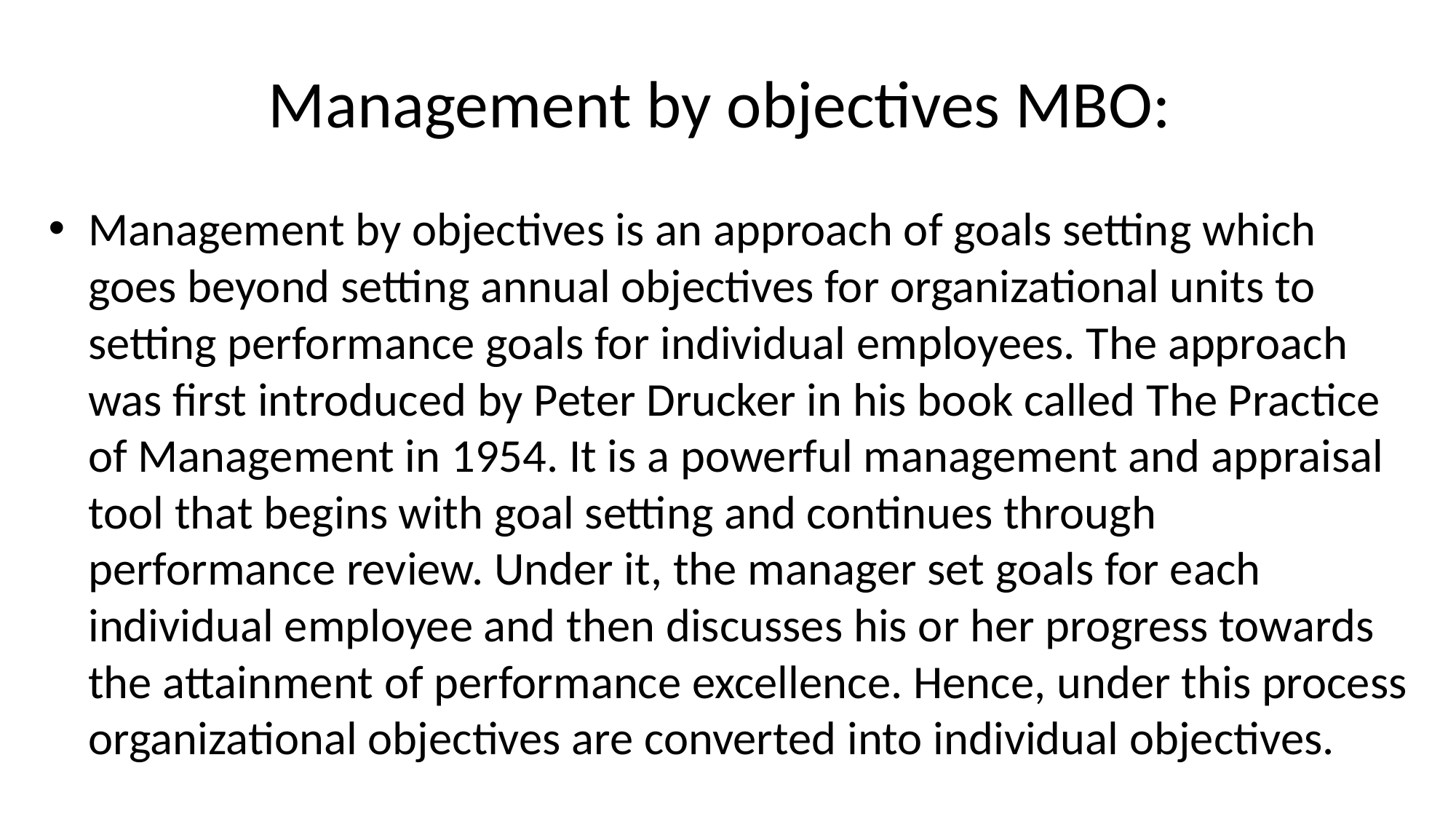

# Management by objectives MBO:
Management by objectives is an approach of goals setting which goes beyond setting annual objectives for organizational units to setting performance goals for individual employees. The approach was first introduced by Peter Drucker in his book called The Practice of Management in 1954. It is a powerful management and appraisal tool that begins with goal setting and continues through performance review. Under it, the manager set goals for each individual employee and then discusses his or her progress towards the attainment of performance excellence. Hence, under this process organizational objectives are converted into individual objectives.